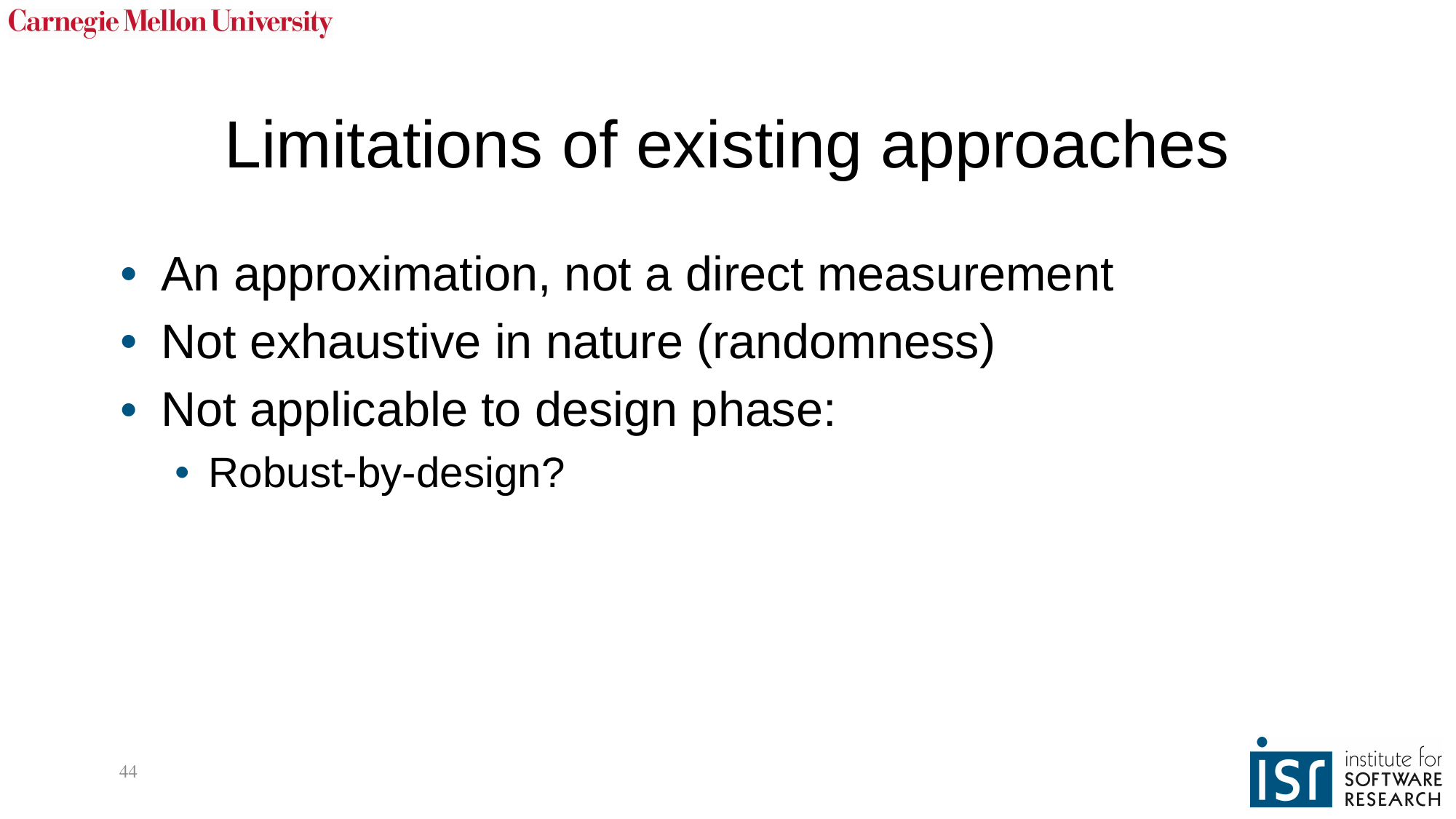

# Limitations of existing approaches
An approximation, not a direct measurement
Not exhaustive in nature (randomness)
Not applicable to design phase:
Robust-by-design?

44